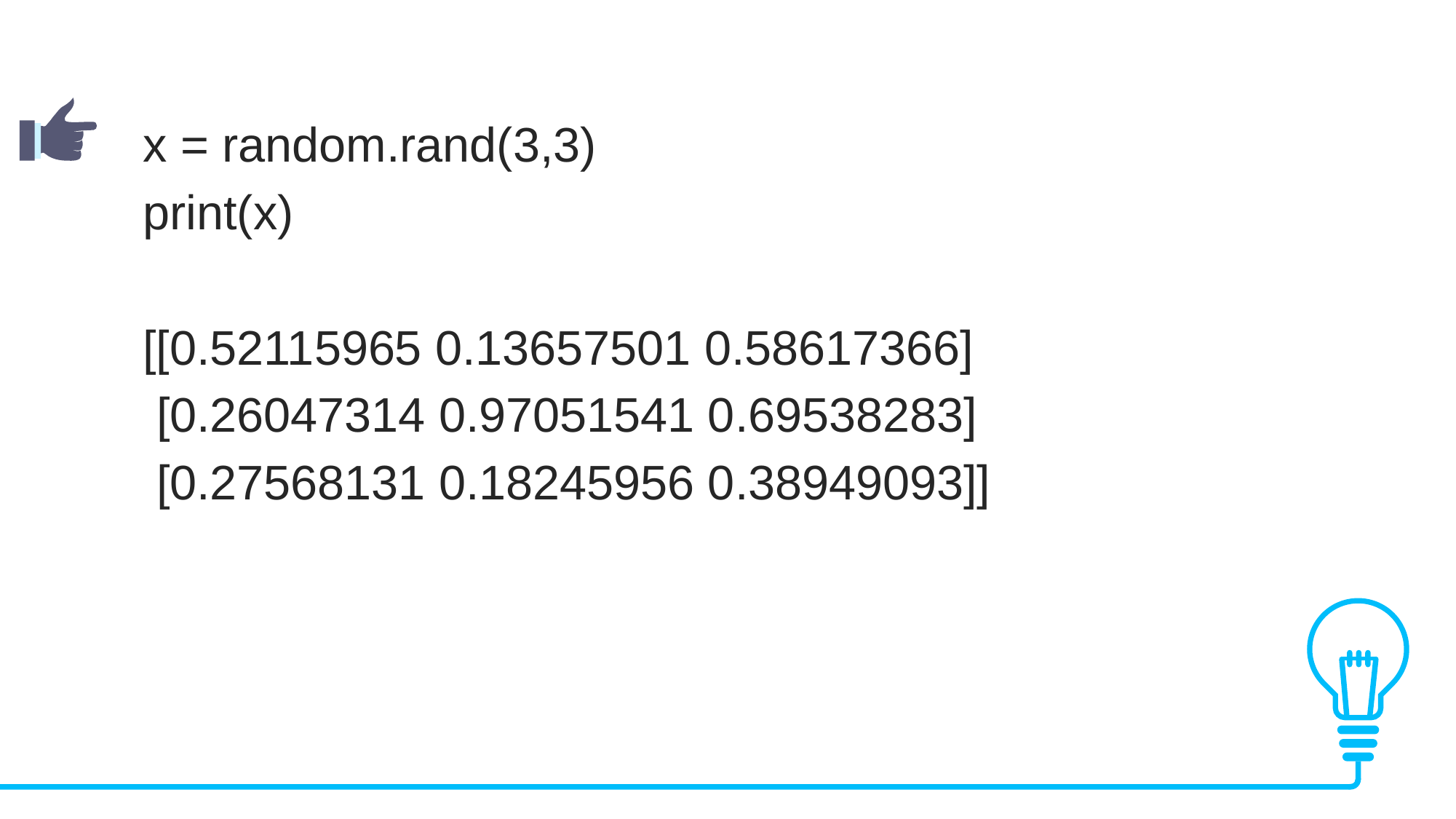

x = random.rand(3,3)
print(x)

[[0.52115965 0.13657501 0.58617366]
 [0.26047314 0.97051541 0.69538283]
 [0.27568131 0.18245956 0.38949093]]